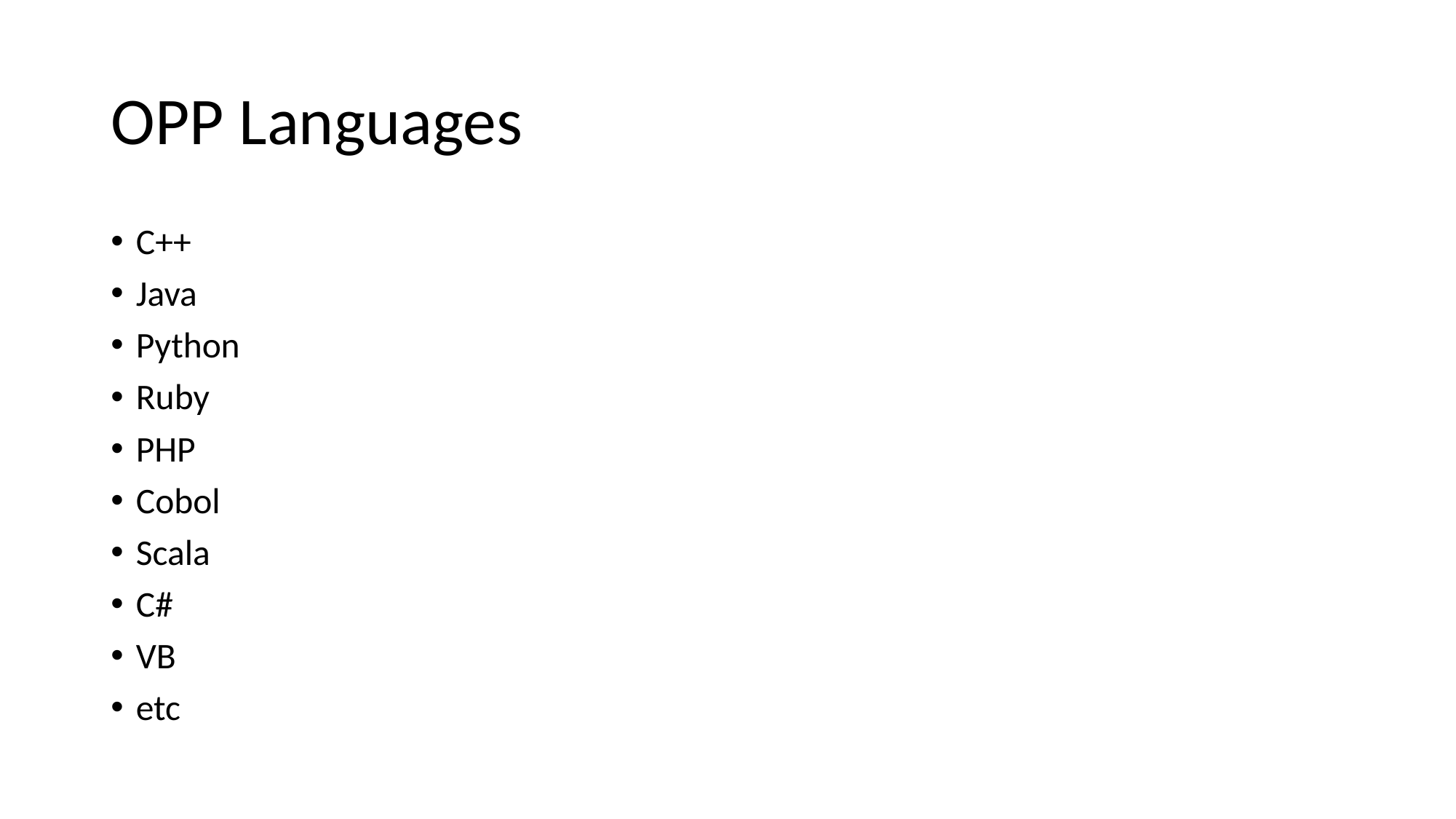

# OPP Languages
C++
Java
Python
Ruby
PHP
Cobol
Scala
C#
VB
etc